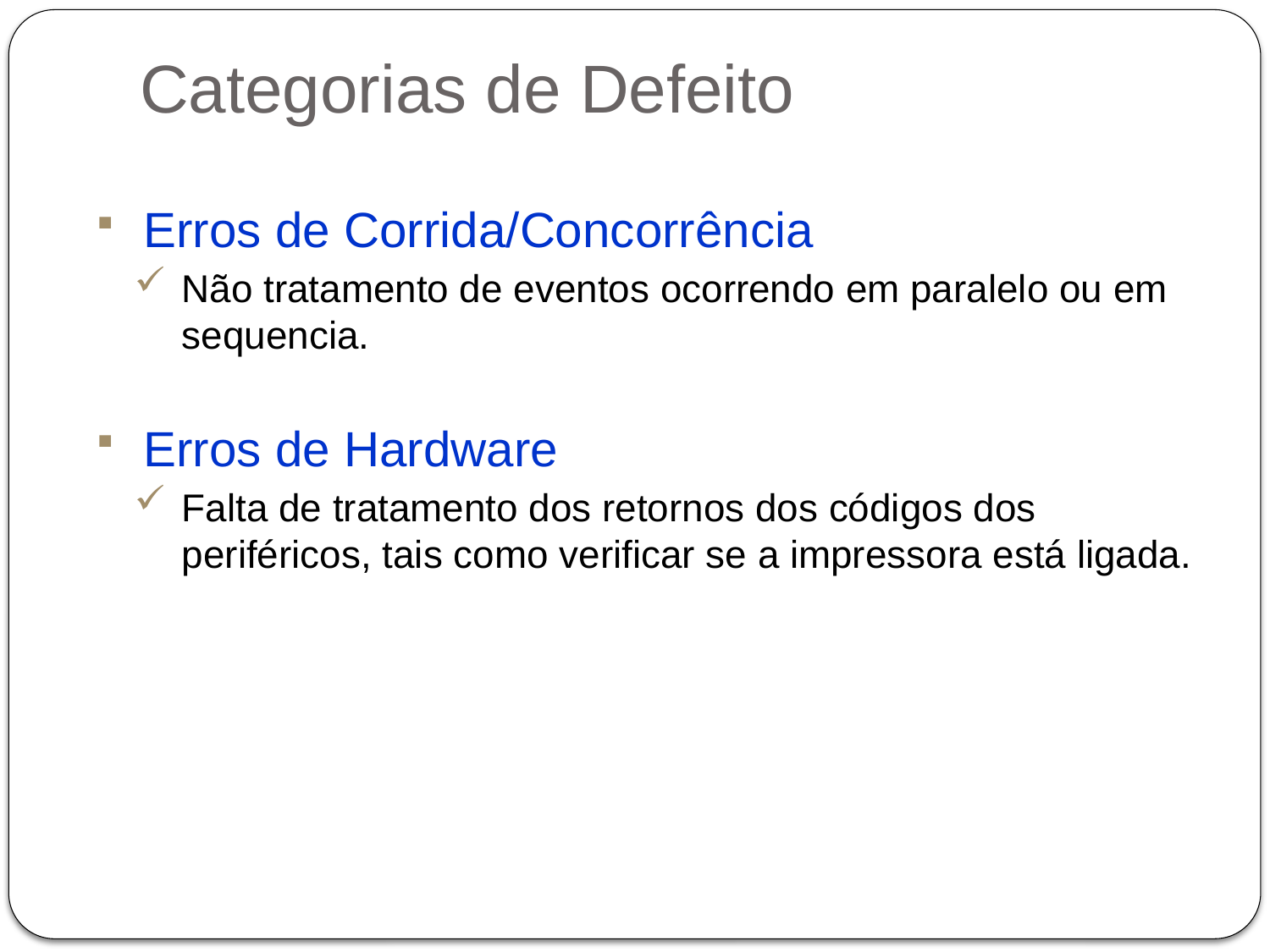

# Categorias de Defeito

Erros de Corrida/Concorrência
Não tratamento de eventos ocorrendo em paralelo ou em sequencia.

Erros de Hardware
Falta de tratamento dos retornos dos códigos dos periféricos, tais como verificar se a impressora está ligada.